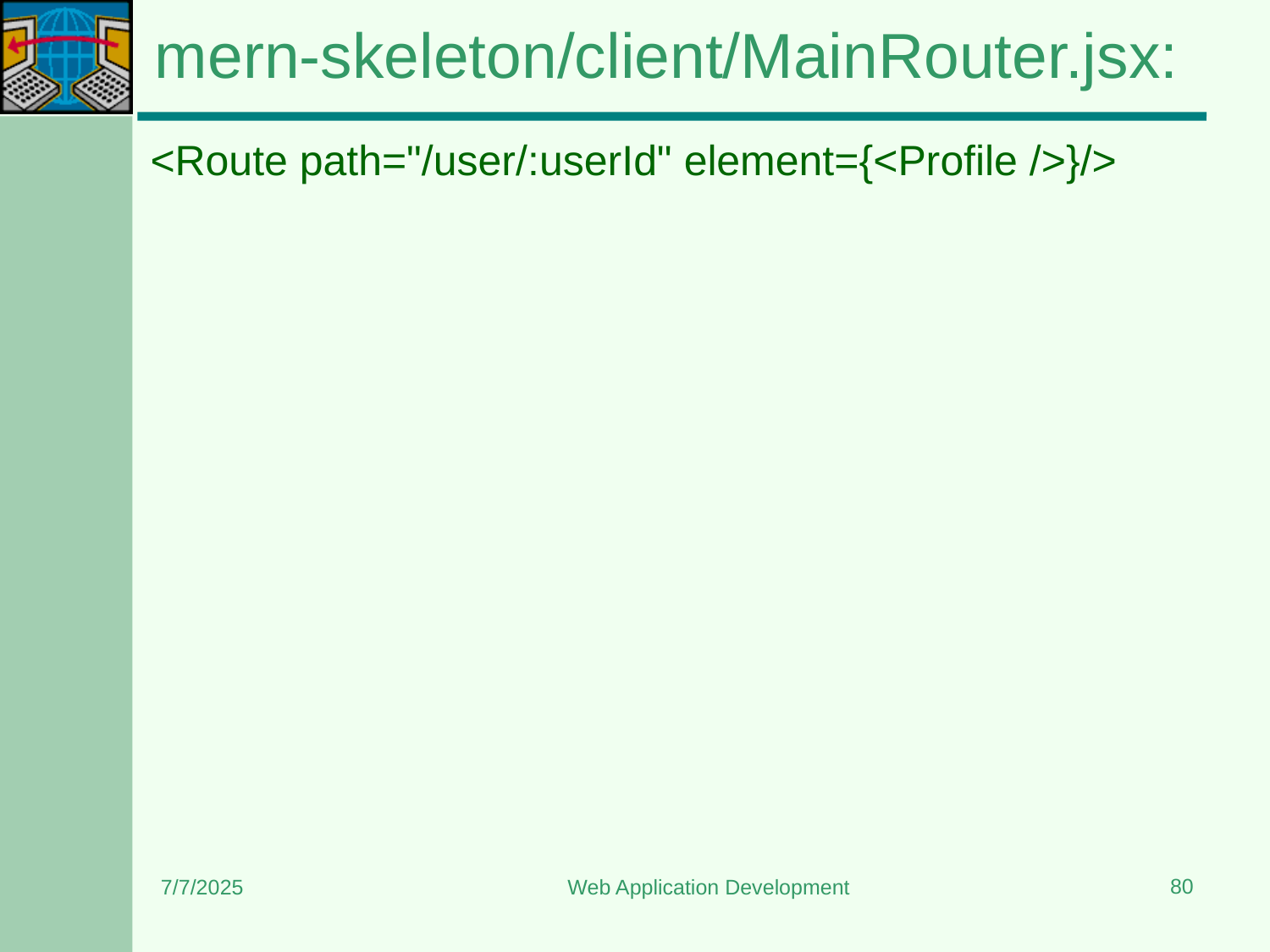

# mern-skeleton/client/MainRouter.jsx:
<Route path="/user/:userId" element={<Profile />}/>
80
7/7/2025
Web Application Development